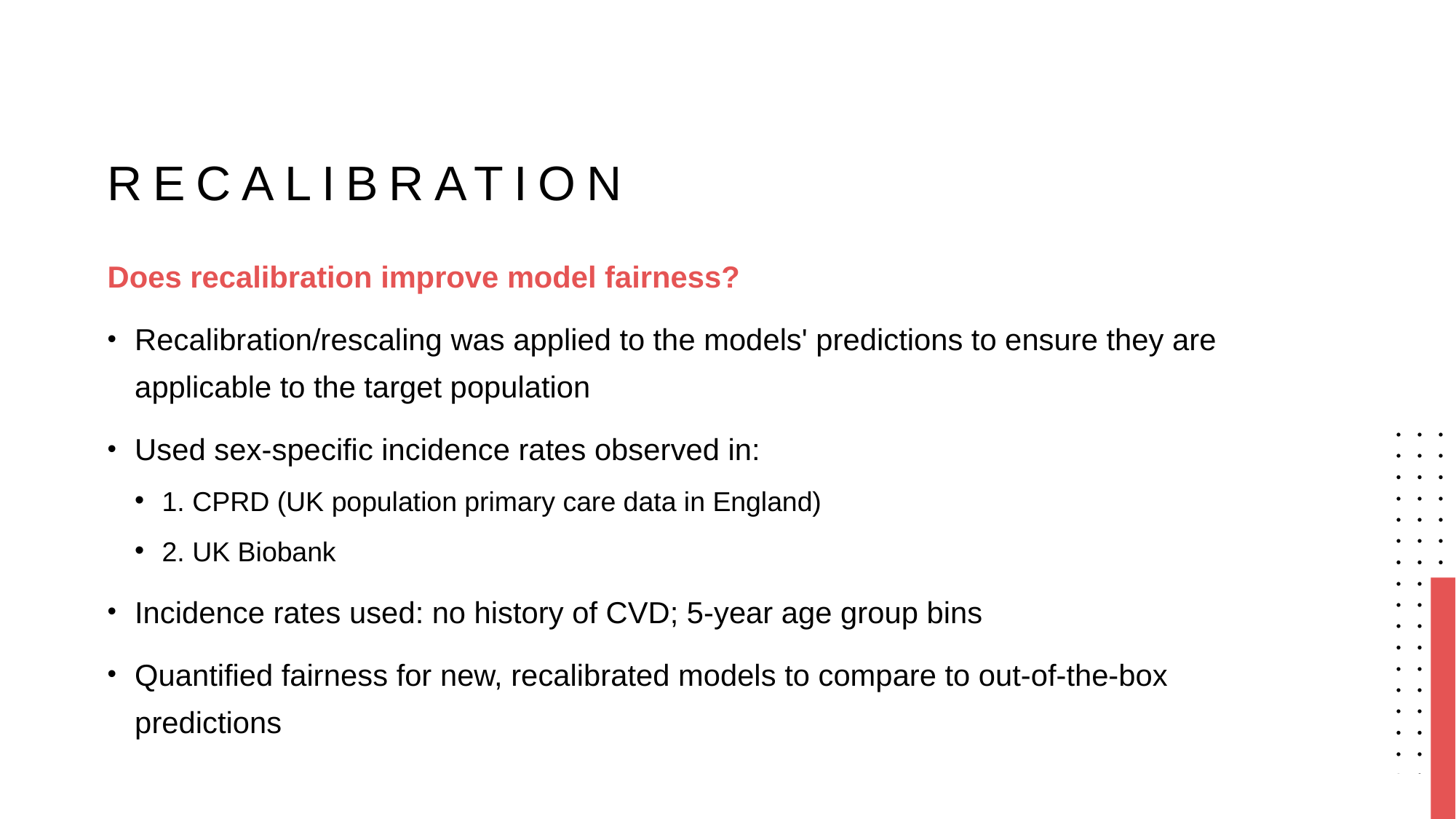

# Recalibration
Does recalibration improve model fairness?
Recalibration/rescaling was applied to the models' predictions to ensure they are applicable to the target population
Used sex-specific incidence rates observed in:
1. CPRD (UK population primary care data in England)
2. UK Biobank
Incidence rates used: no history of CVD; 5-year age group bins
Quantified fairness for new, recalibrated models to compare to out-of-the-box predictions